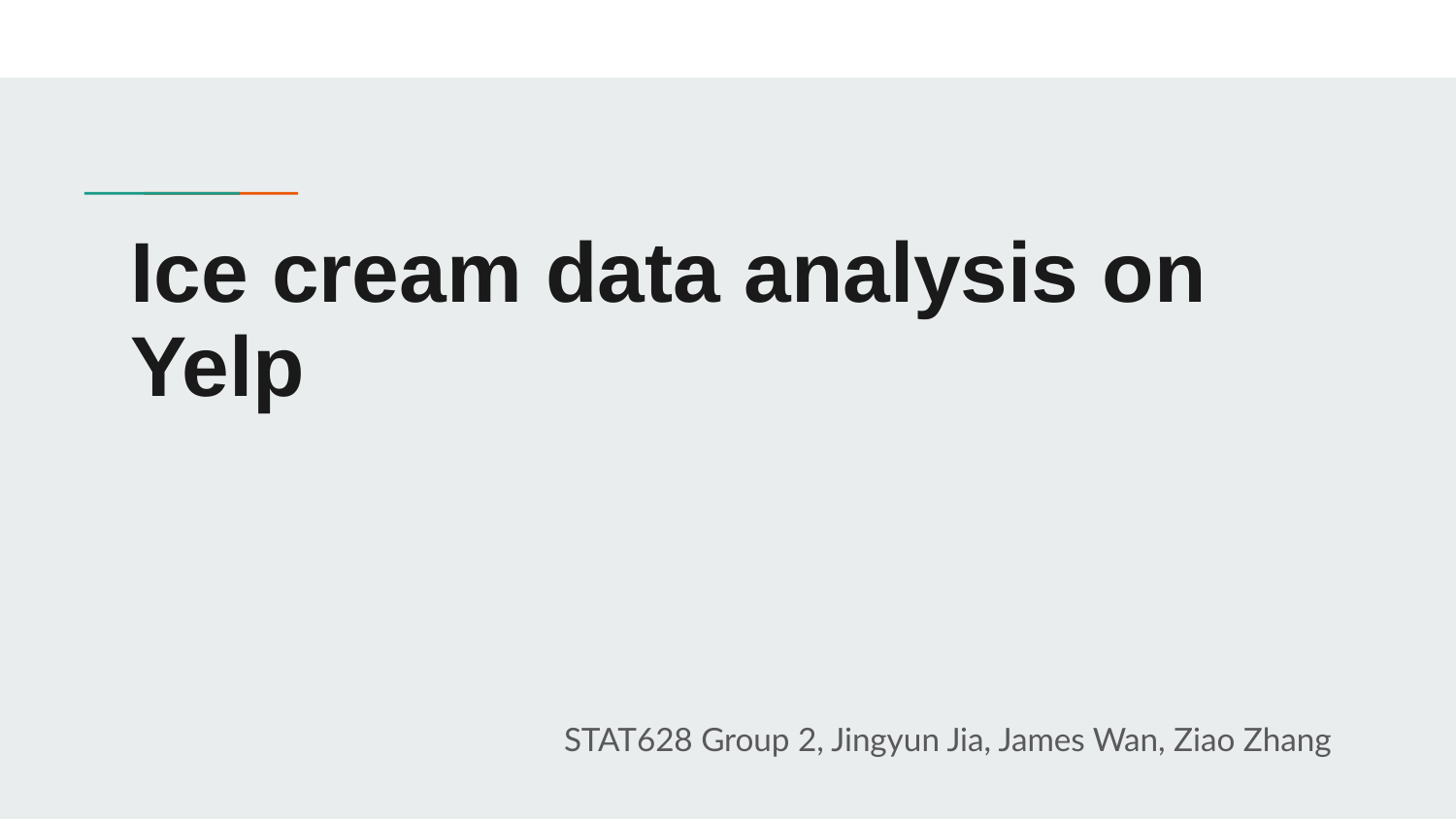

# Ice cream data analysis on Yelp

STAT628 Group 2, Jingyun Jia, James Wan, Ziao Zhang